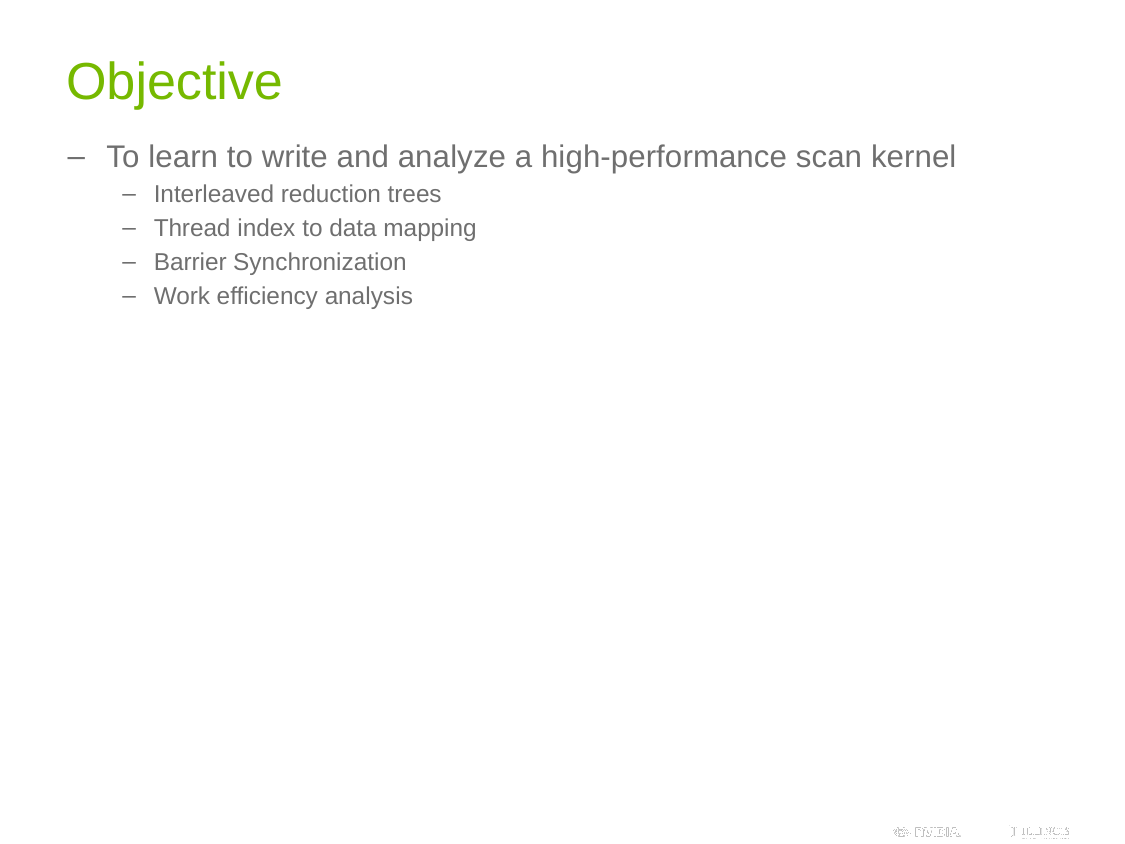

# Objective
To learn to write and analyze a high-performance scan kernel
Interleaved reduction trees
Thread index to data mapping
Barrier Synchronization
Work efficiency analysis